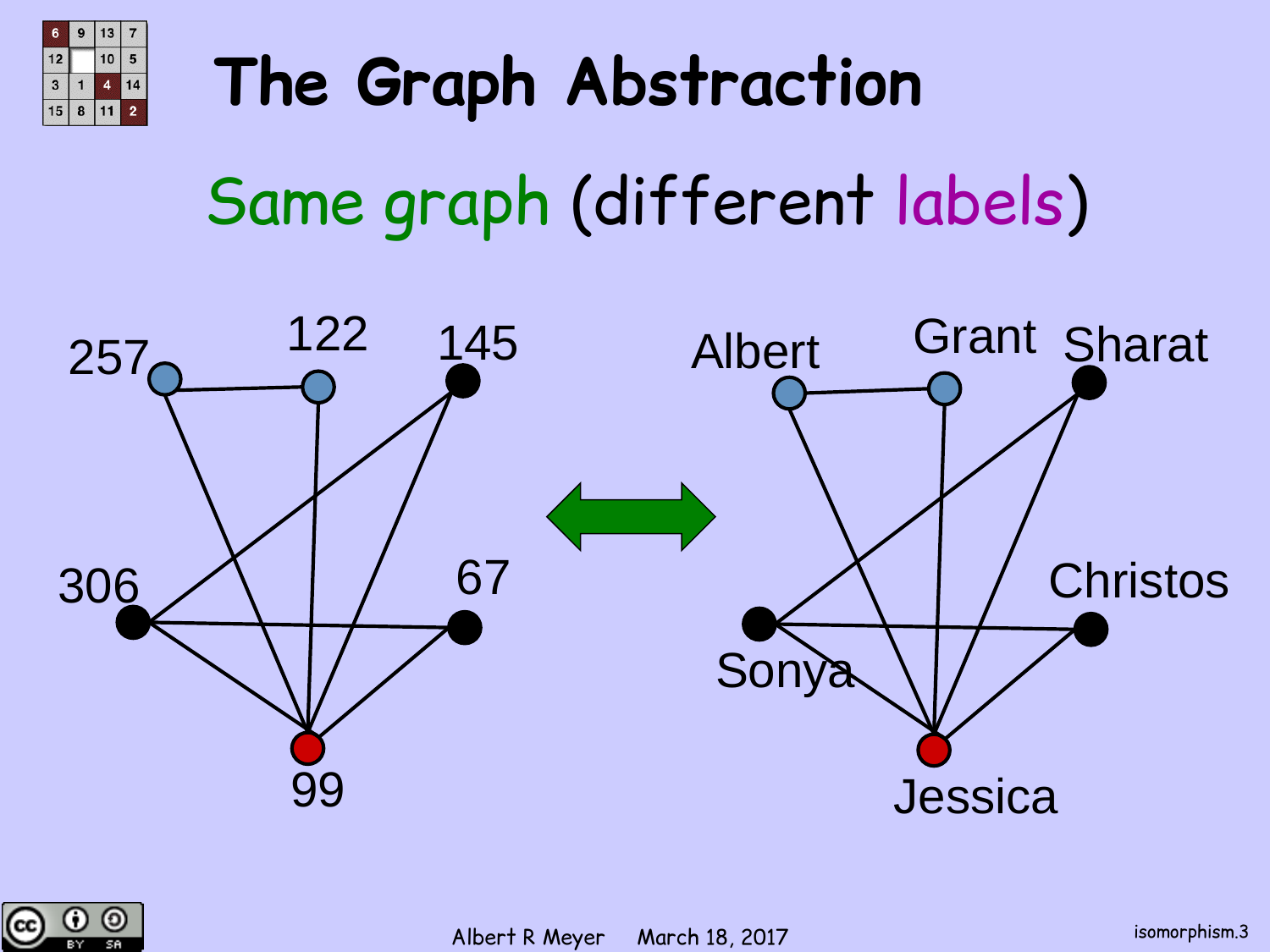

# The Graph Abstraction
Same graph (different labels)
122
145
257

67
306

99
Grant
Sharat
Albert

Christos

Sonya

Jessica

isomorphism.3